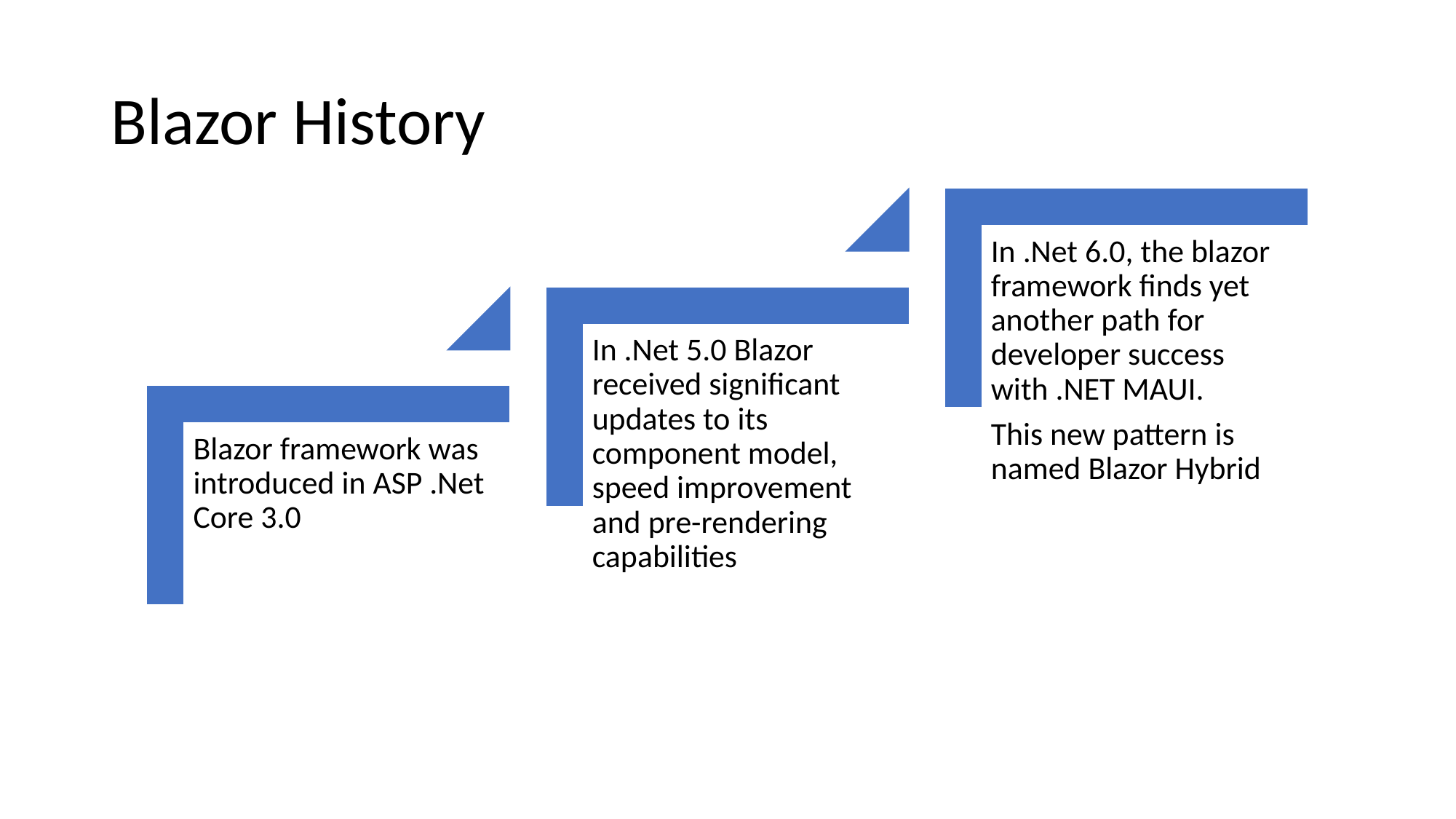

# Blazor History
Blazor framework was introduced in ASP .Net Core 3.0
In .Net 5.0 Blazor received significant updates to its component model, speed improvement and pre-rendering capabilities
In .Net 6.0, the blazor framework finds yet another path for developer success with .NET MAUI.
This new pattern is named Blazor Hybrid